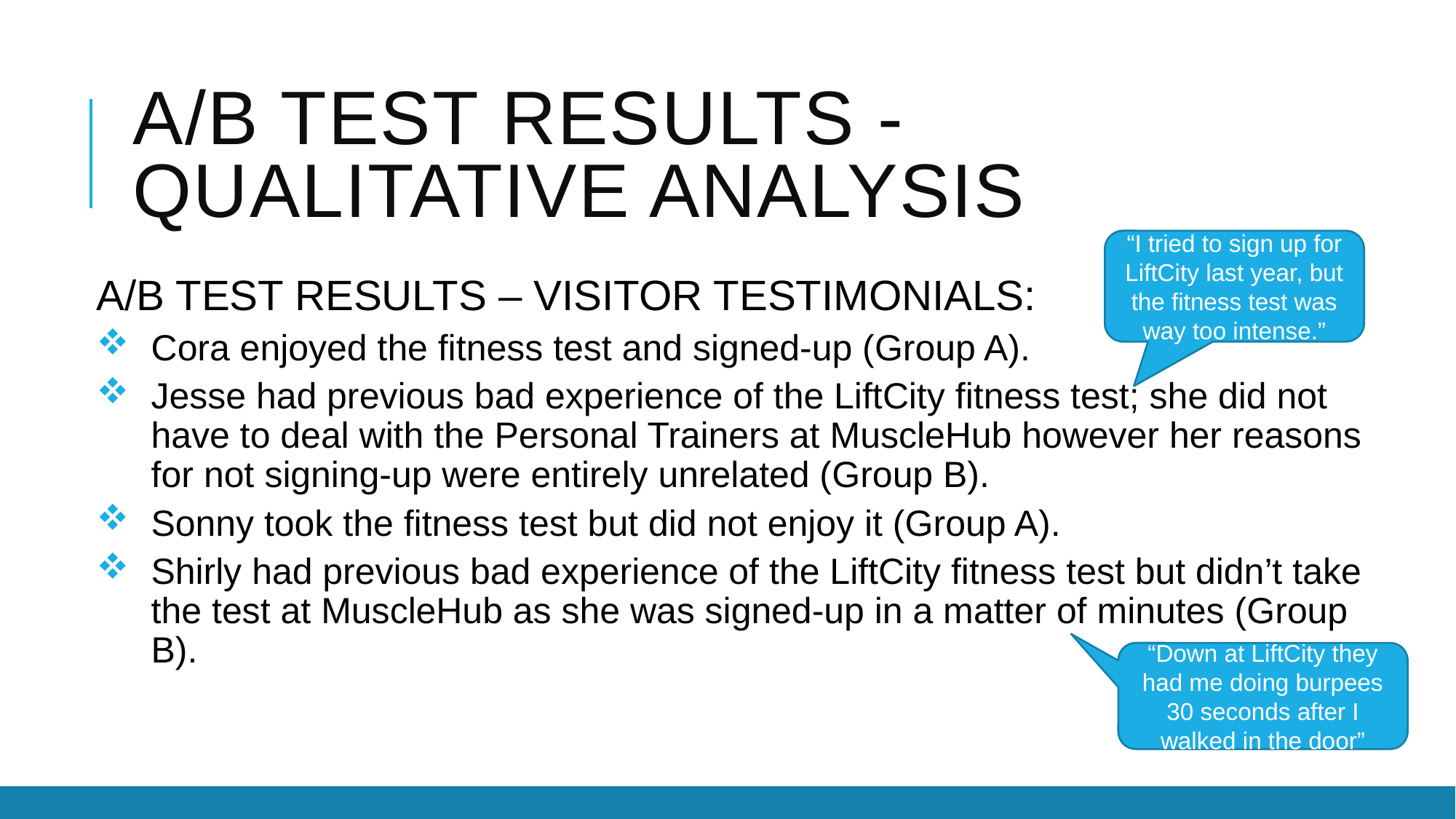

# A/B TEST results - Qualitative analysis
“I tried to sign up for LiftCity last year, but the fitness test was way too intense.”
A/B TEST RESULTS – VISITOR TESTIMONIALS:
Cora enjoyed the fitness test and signed-up (Group A).
Jesse had previous bad experience of the LiftCity fitness test; she did not have to deal with the Personal Trainers at MuscleHub however her reasons for not signing-up were entirely unrelated (Group B).
Sonny took the fitness test but did not enjoy it (Group A).
Shirly had previous bad experience of the LiftCity fitness test but didn’t take the test at MuscleHub as she was signed-up in a matter of minutes (Group B).
“Down at LiftCity they had me doing burpees 30 seconds after I walked in the door”